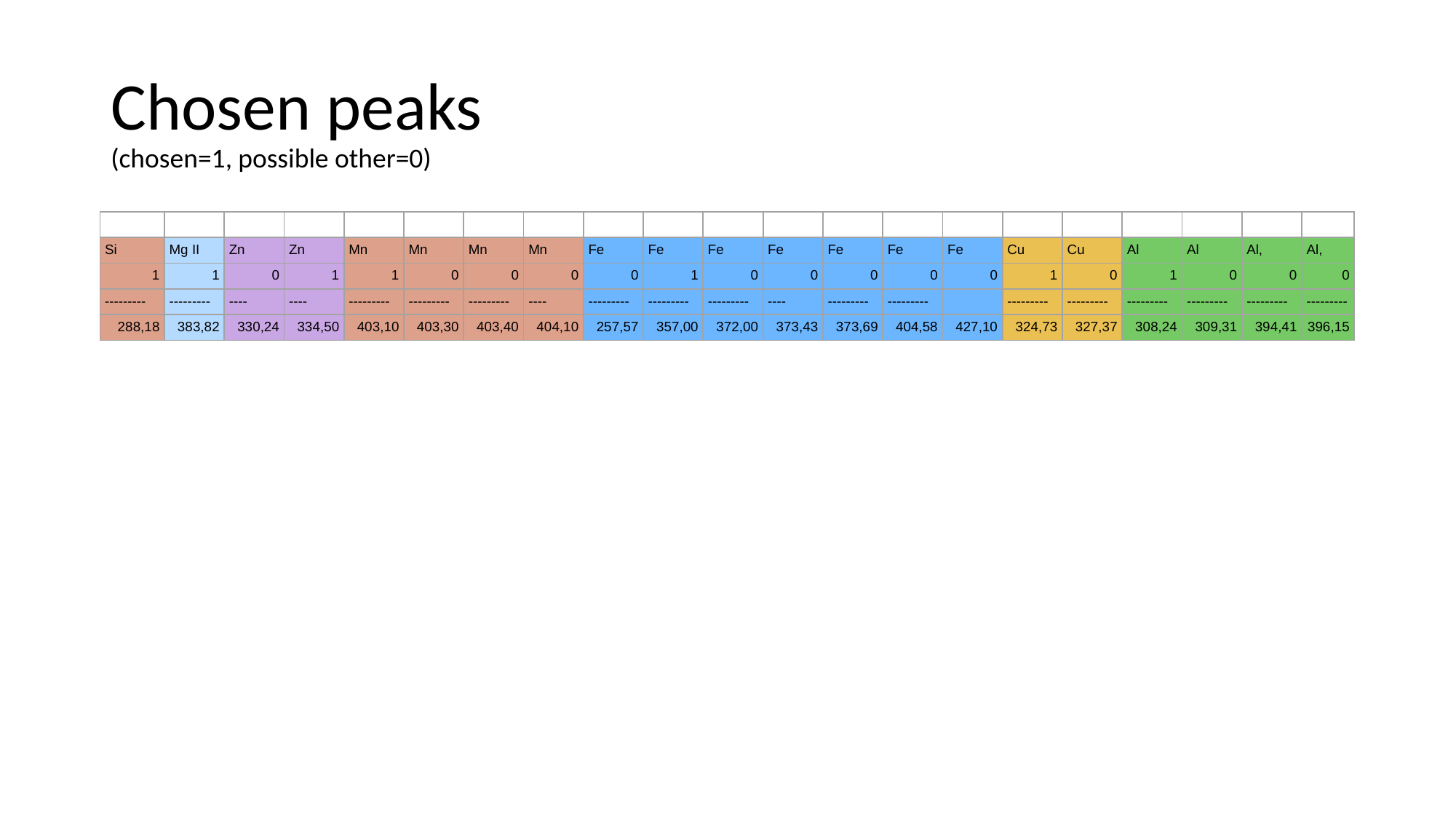

# Chosen peaks (chosen=1, possible other=0)
|  |  |  |  |  |  |  |  |  |  |  |  |  |  |  |  |  |  |  |  |  |
| --- | --- | --- | --- | --- | --- | --- | --- | --- | --- | --- | --- | --- | --- | --- | --- | --- | --- | --- | --- | --- |
| Si | Mg II | Zn | Zn | Mn | Mn | Mn | Mn | Fe | Fe | Fe | Fe | Fe | Fe | Fe | Cu | Cu | Al | Al | Al, | Al, |
| 1 | 1 | 0 | 1 | 1 | 0 | 0 | 0 | 0 | 1 | 0 | 0 | 0 | 0 | 0 | 1 | 0 | 1 | 0 | 0 | 0 |
| --------- | --------- | ---- | ---- | --------- | --------- | --------- | ---- | --------- | --------- | --------- | ---- | --------- | --------- |  | --------- | --------- | --------- | --------- | --------- | --------- |
| 288,18 | 383,82 | 330,24 | 334,50 | 403,10 | 403,30 | 403,40 | 404,10 | 257,57 | 357,00 | 372,00 | 373,43 | 373,69 | 404,58 | 427,10 | 324,73 | 327,37 | 308,24 | 309,31 | 394,41 | 396,15 |